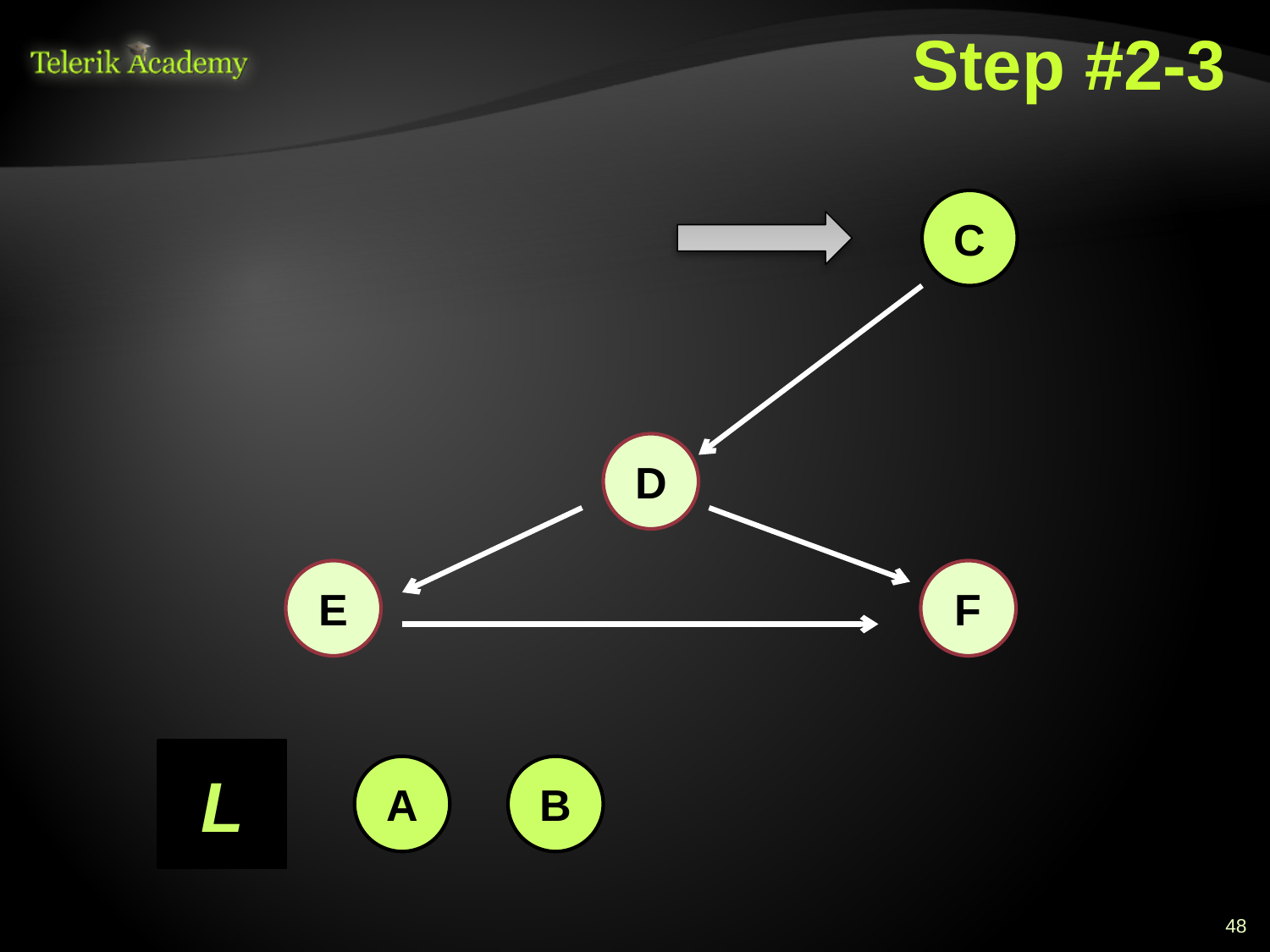

# Step #2-3
C

D
E
F
L
A
B
48